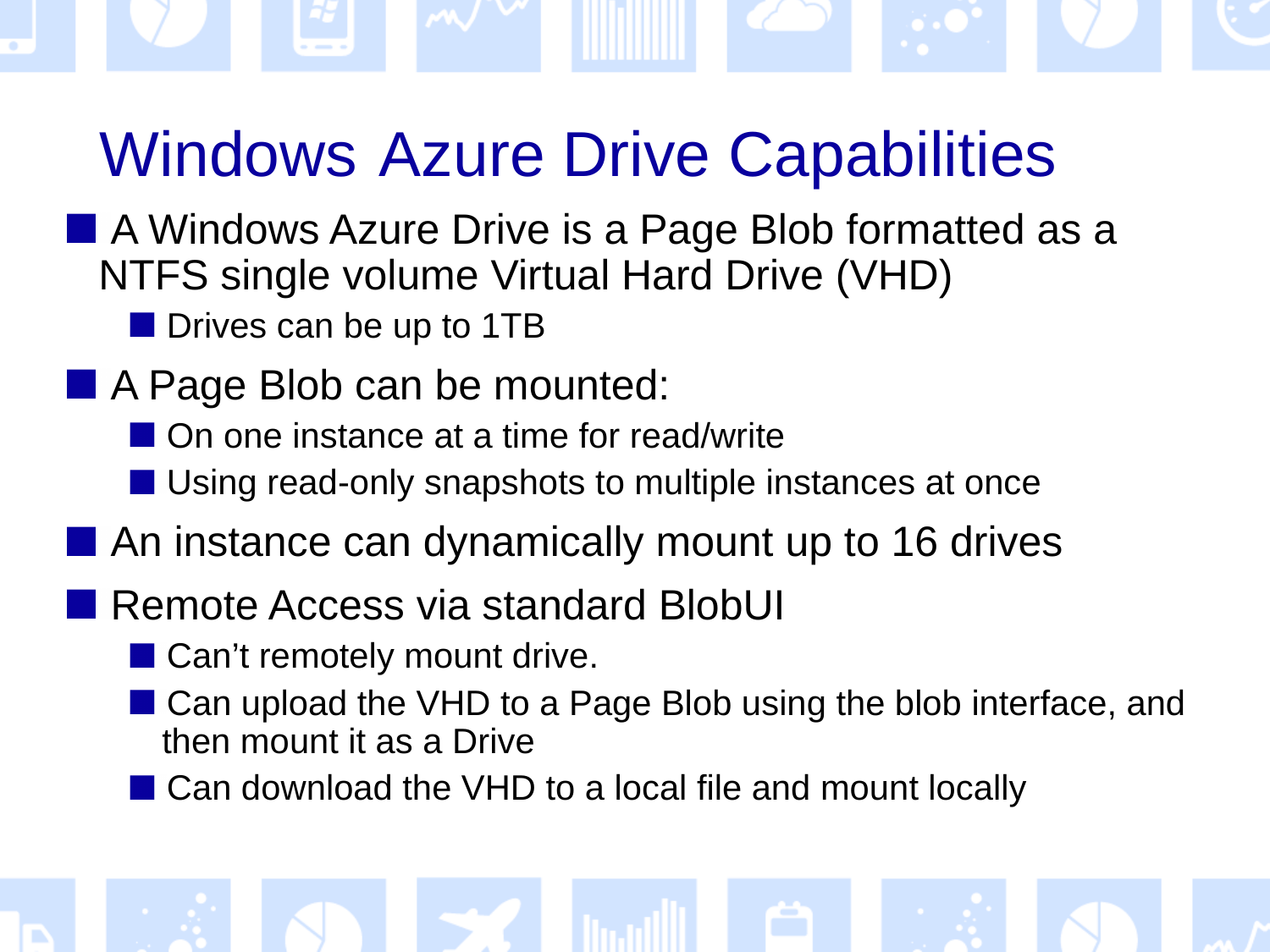

# Windows Azure Drive Capabilities
A Windows Azure Drive is a Page Blob formatted as a NTFS single volume Virtual Hard Drive (VHD)
Drives can be up to 1TB
A Page Blob can be mounted:
On one instance at a time for read/write
Using read-only snapshots to multiple instances at once
An instance can dynamically mount up to 16 drives
Remote Access via standard BlobUI
Can’t remotely mount drive.
Can upload the VHD to a Page Blob using the blob interface, and then mount it as a Drive
Can download the VHD to a local file and mount locally